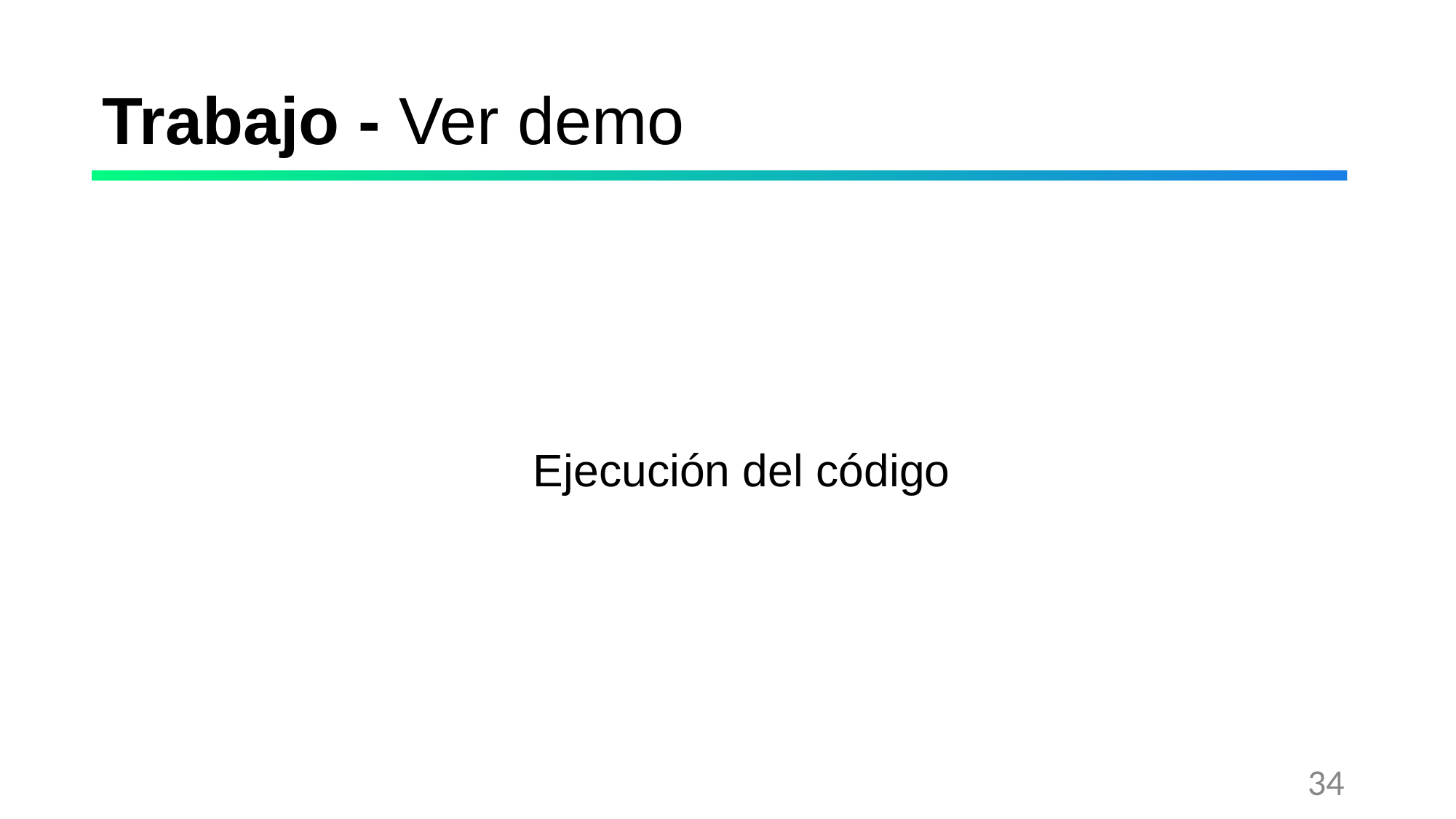

# Trabajo - Ver demo

Ejecución del código
34